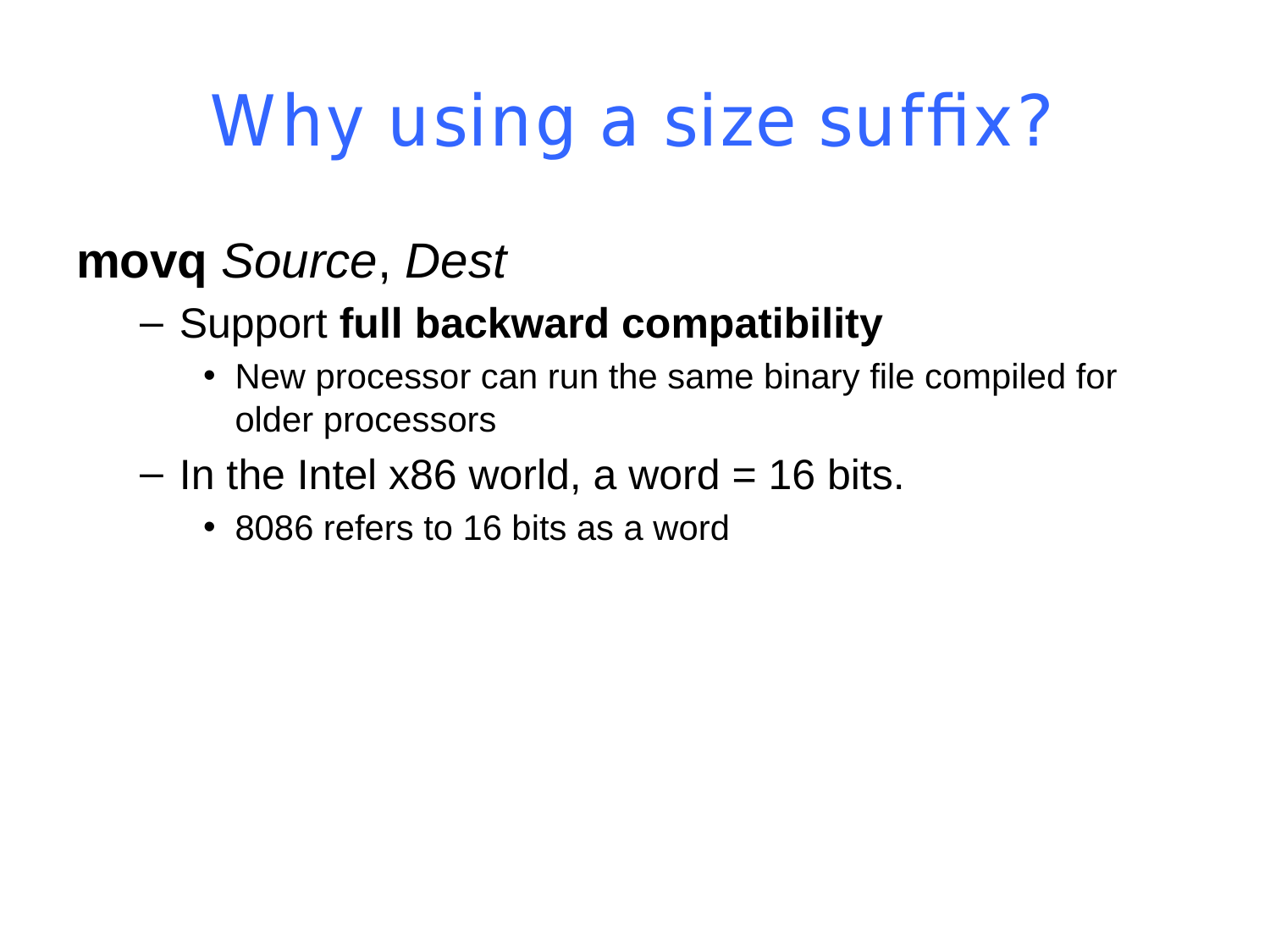

# Why using a size suffix?
movq Source, Dest
Support full backward compatibility
New processor can run the same binary file compiled for older processors
In the Intel x86 world, a word = 16 bits.
8086 refers to 16 bits as a word